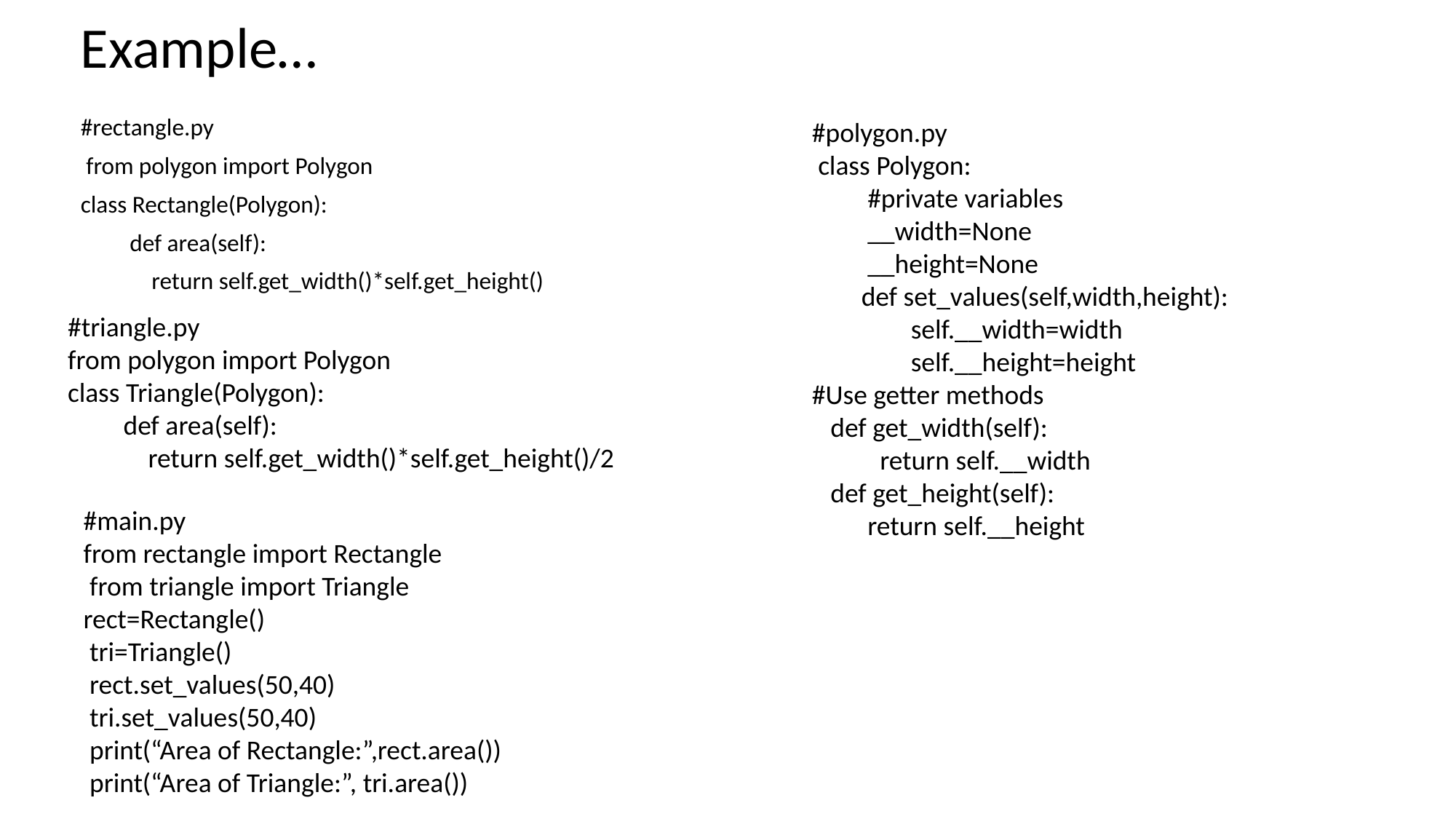

# Example…
#rectangle.py
 from polygon import Polygon
class Rectangle(Polygon):
         def area(self):
             return self.get_width()*self.get_height()

#polygon.py
 class Polygon:
         #private variables
         __width=None
         __height=None
        def set_values(self,width,height):
                self.__width=width
                self.__height=height
#Use getter methods
   def get_width(self):
           return self.__width
   def get_height(self):
         return self.__height

#triangle.py
from polygon import Polygon
class Triangle(Polygon):
         def area(self):
             return self.get_width()*self.get_height()/2

#main.py
from rectangle import Rectangle
 from triangle import Triangle
rect=Rectangle()
 tri=Triangle()
 rect.set_values(50,40)
 tri.set_values(50,40)
 print(“Area of Rectangle:”,rect.area())
 print(“Area of Triangle:”, tri.area())